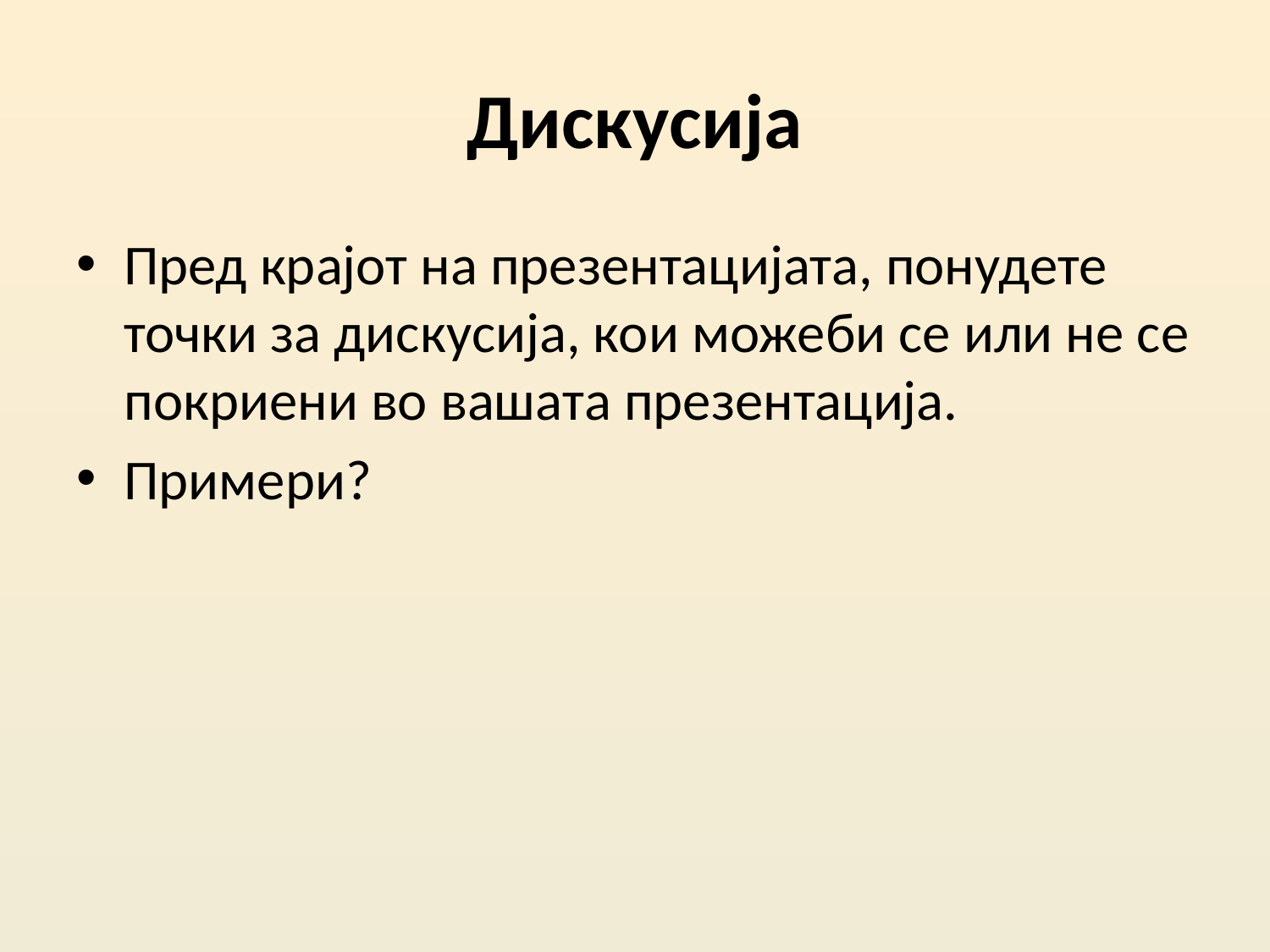

# Дискусија
Пред крајот на презентацијата, понудете точки за дискусија, кои можеби се или не се покриени во вашата презентација.
Примери?